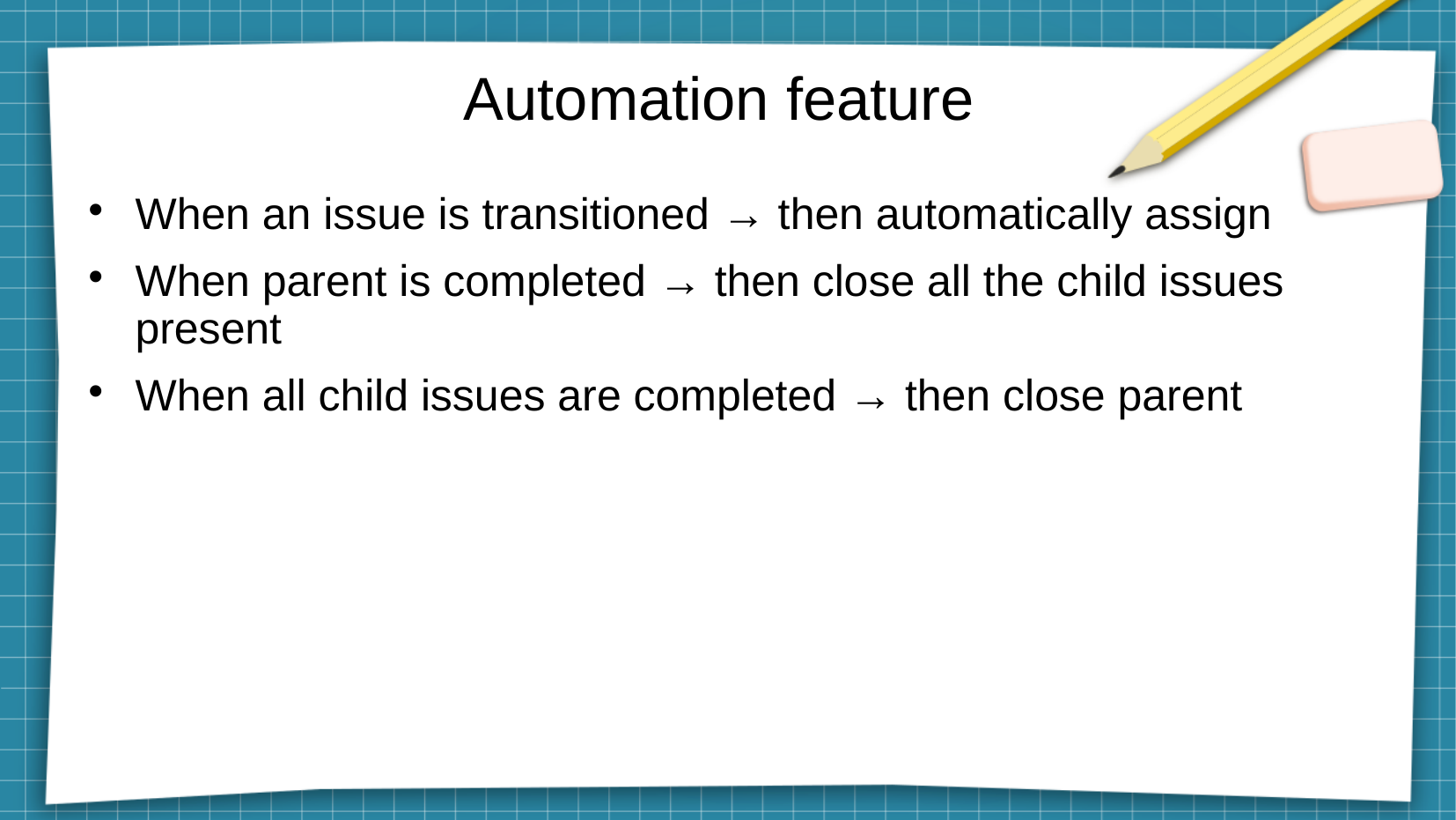

# Automation feature
When an issue is transitioned → then automatically assign
When parent is completed → then close all the child issues present
When all child issues are completed → then close parent